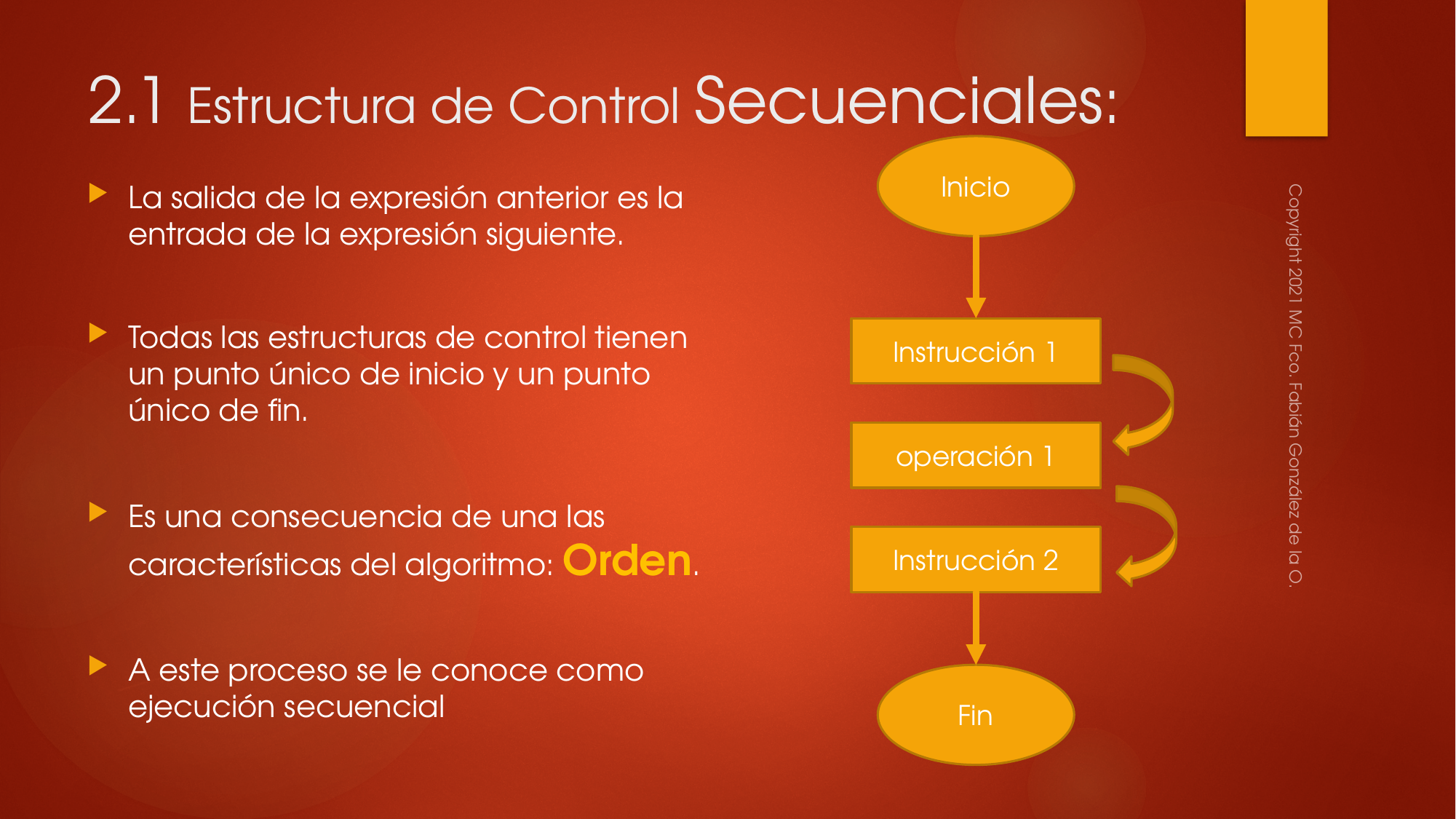

# 2.1 Estructura de Control Secuenciales:
Inicio
La salida de la expresión anterior es la entrada de la expresión siguiente.

Todas las estructuras de control tienen un punto único de inicio y un punto único de fin.

Es una consecuencia de una las características del algoritmo: Orden.

A este proceso se le conoce como ejecución secuencial

Instrucción 1

Copyright 2021 MC Fco. Fabián González de la O.
operación 1

Instrucción 2
Fin